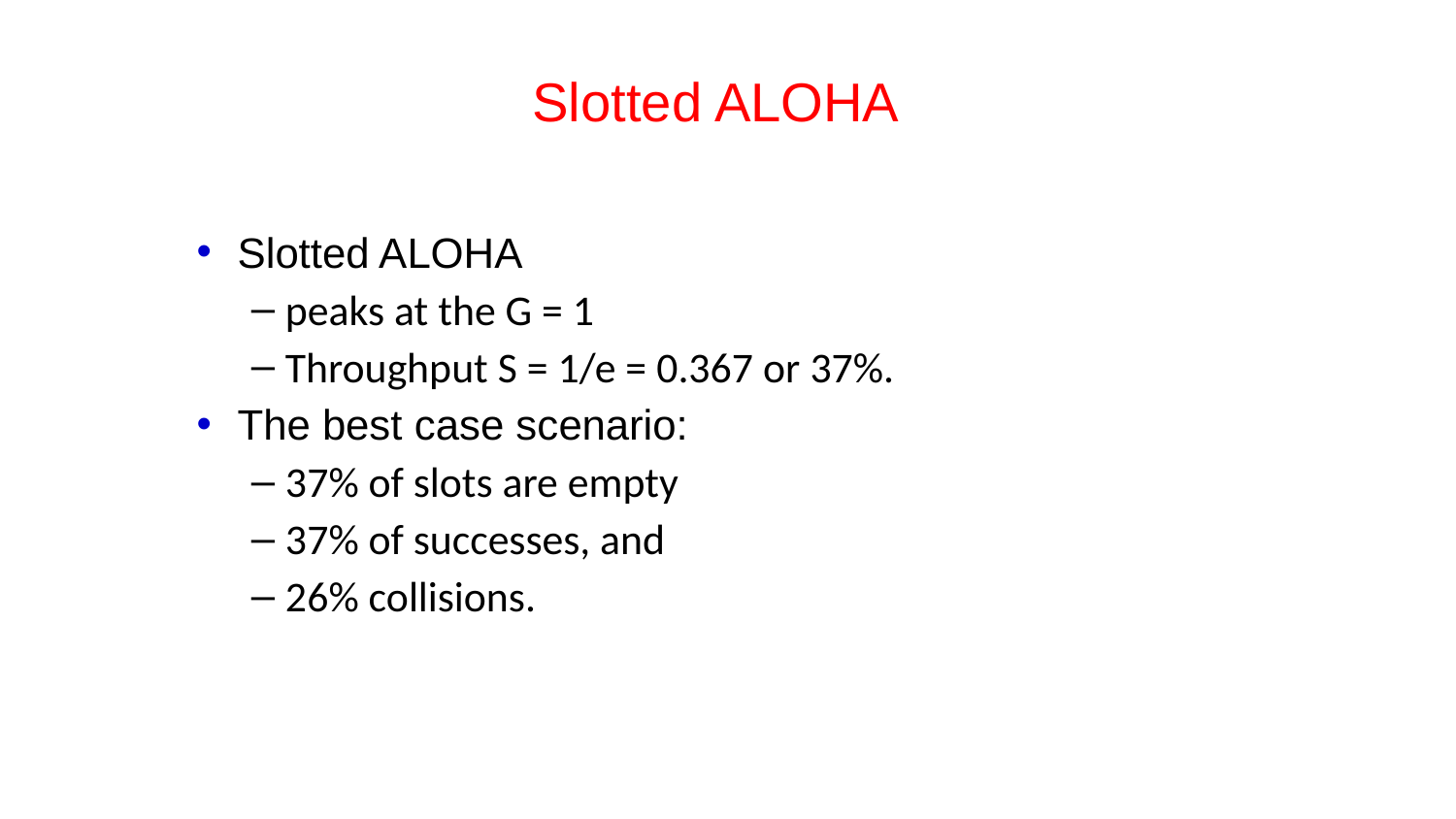

# Slotted ALOHA
Slotted ALOHA
peaks at the G = 1
Throughput S = 1/e = 0.367 or 37%.
The best case scenario:
37% of slots are empty
37% of successes, and
26% collisions.